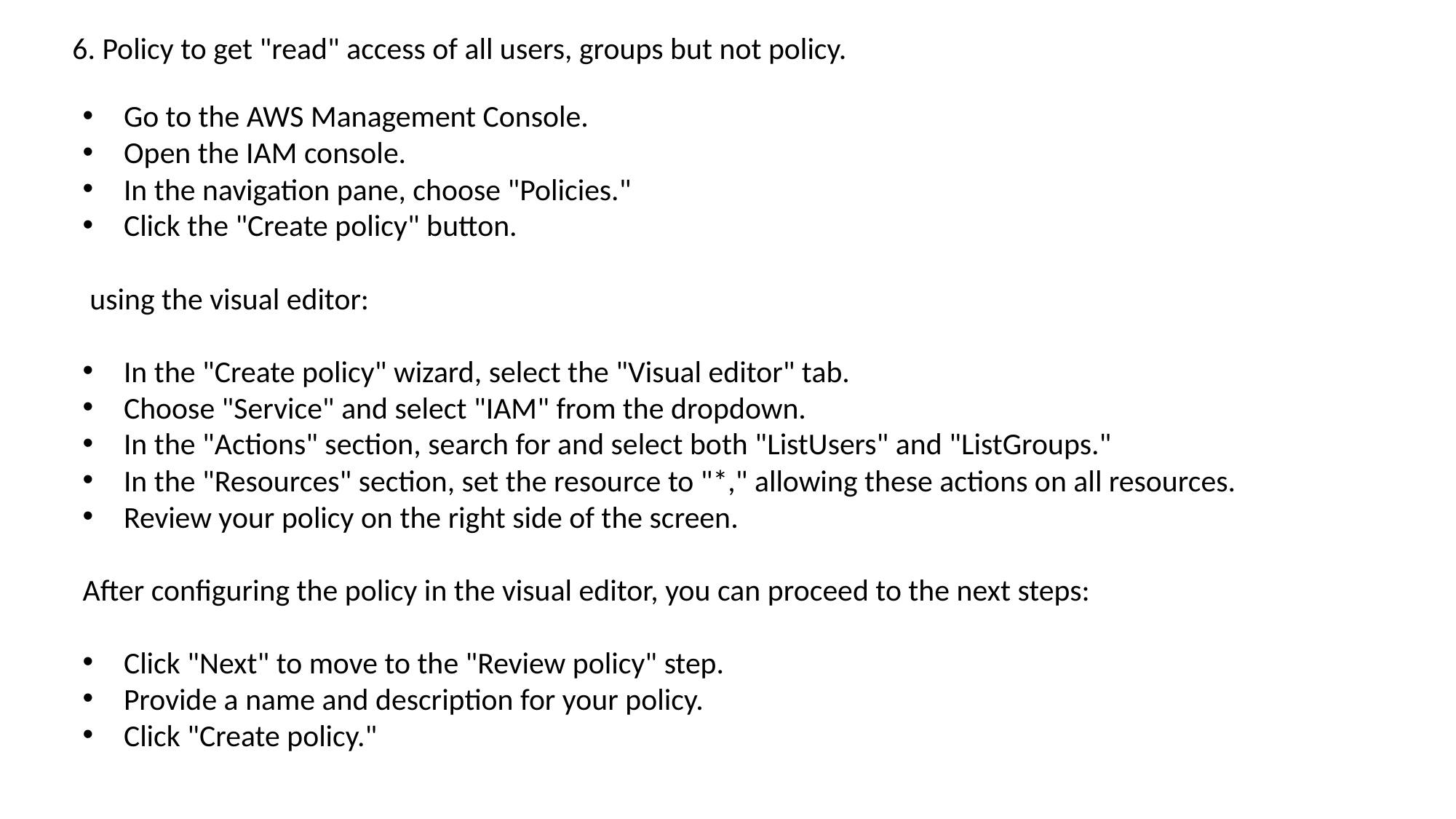

6. Policy to get "read" access of all users, groups but not policy.
Go to the AWS Management Console.
Open the IAM console.
In the navigation pane, choose "Policies."
Click the "Create policy" button.

 using the visual editor:

In the "Create policy" wizard, select the "Visual editor" tab.
Choose "Service" and select "IAM" from the dropdown.
In the "Actions" section, search for and select both "ListUsers" and "ListGroups."
In the "Resources" section, set the resource to "*," allowing these actions on all resources.
Review your policy on the right side of the screen.

After configuring the policy in the visual editor, you can proceed to the next steps:

Click "Next" to move to the "Review policy" step.
Provide a name and description for your policy.
Click "Create policy."